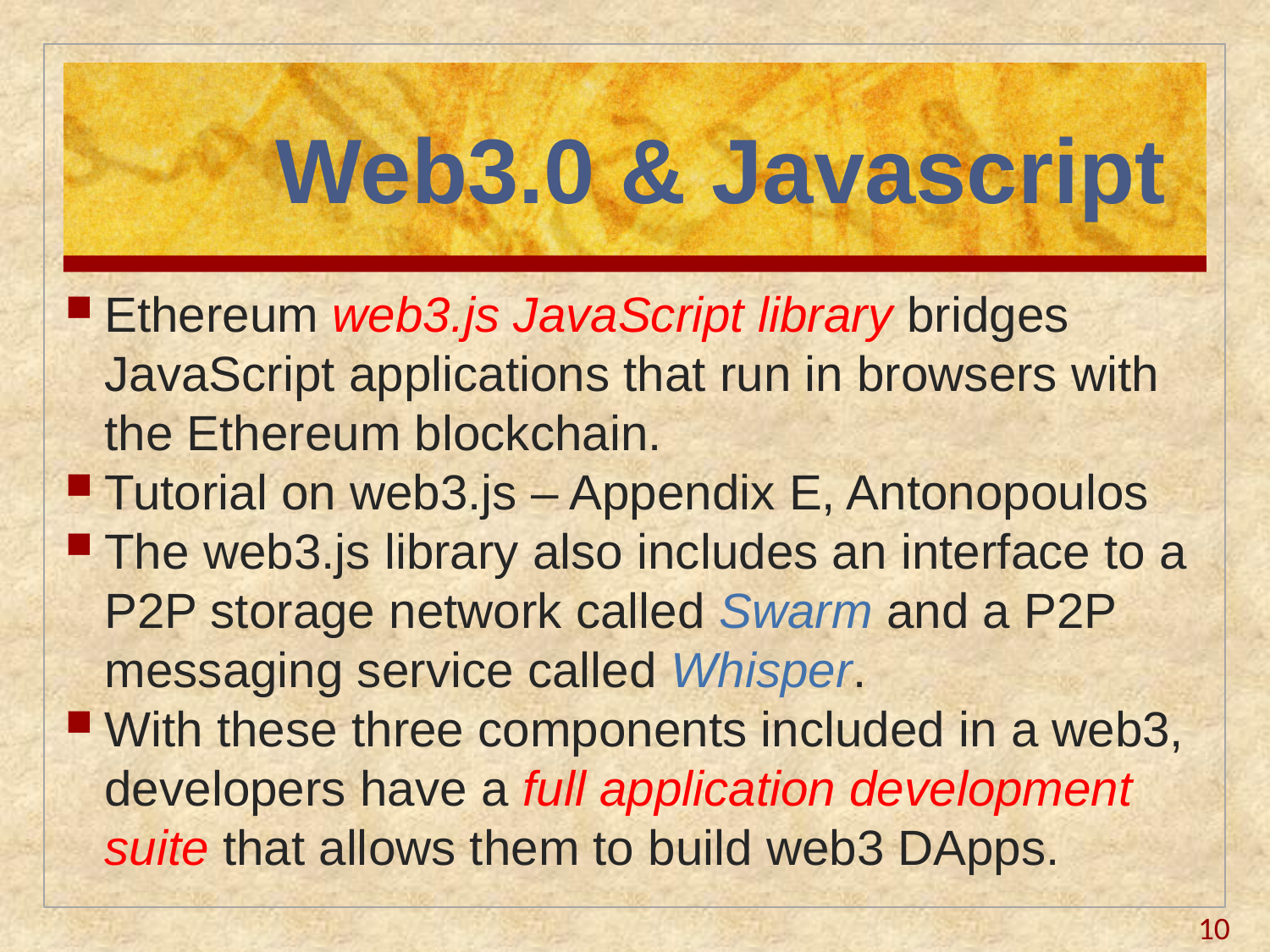

# Web3.0 & Javascript
Ethereum web3.js JavaScript library bridges JavaScript applications that run in browsers with the Ethereum blockchain.
Tutorial on web3.js – Appendix E, Antonopoulos
The web3.js library also includes an interface to a P2P storage network called Swarm and a P2P messaging service called Whisper.
With these three components included in a web3, developers have a full application development suite that allows them to build web3 DApps.

10